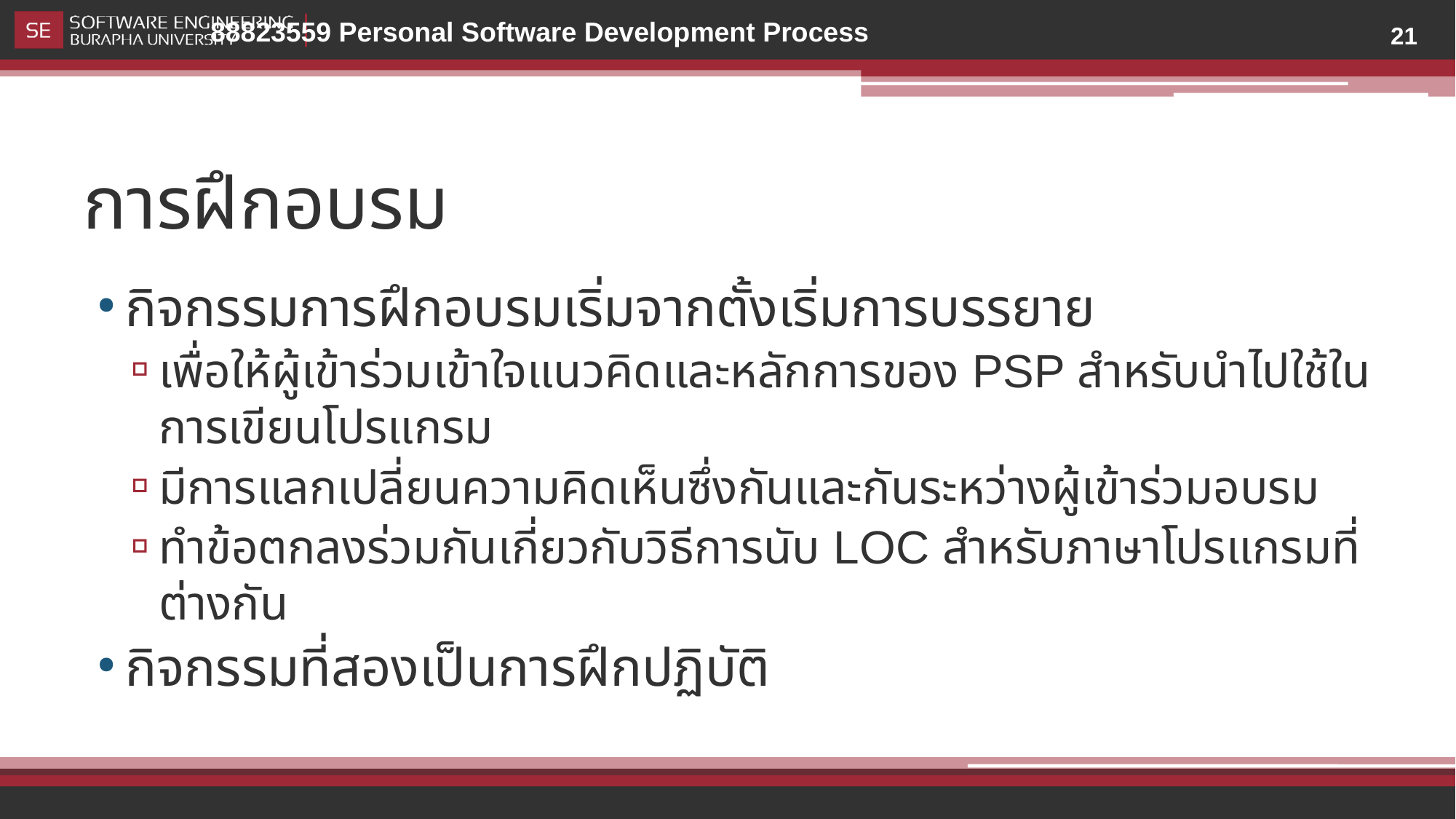

21
# การฝึกอบรม
กิจกรรมการฝึกอบรมเริ่มจากตั้งเริ่มการบรรยาย
เพื่อให้ผู้เข้าร่วมเข้าใจแนวคิดและหลักการของ PSP สำหรับนำไปใช้ในการเขียนโปรแกรม
มีการแลกเปลี่ยนความคิดเห็นซึ่งกันและกันระหว่างผู้เข้าร่วมอบรม
ทำข้อตกลงร่วมกันเกี่ยวกับวิธีการนับ LOC สำหรับภาษาโปรแกรมที่ต่างกัน
กิจกรรมที่สองเป็นการฝึกปฏิบัติ